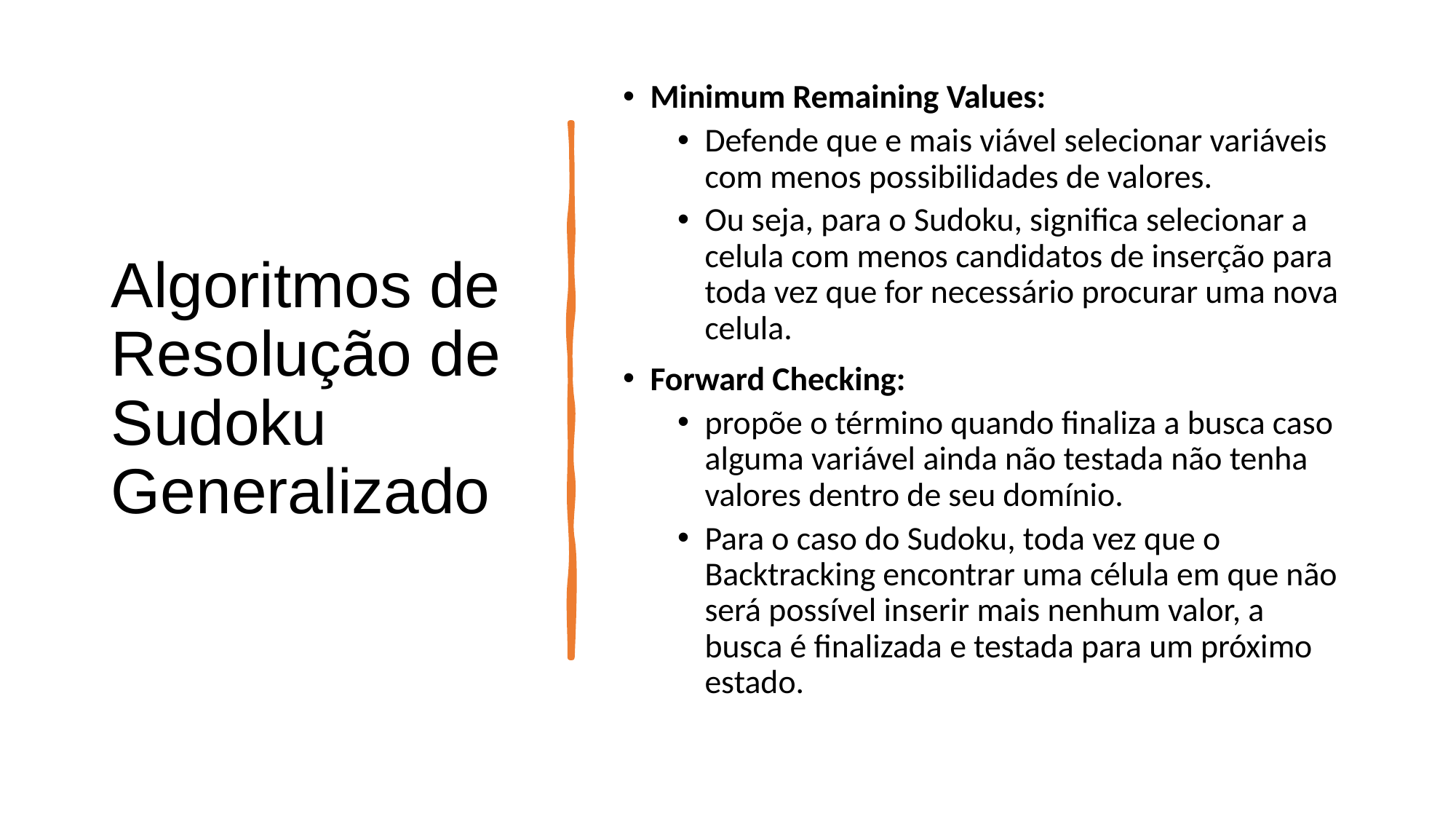

# Algoritmos de Resolução de Sudoku Generalizado
Minimum Remaining Values:
Defende que e mais viável selecionar variáveis com menos possibilidades de valores.
Ou seja, para o Sudoku, significa selecionar a celula com menos candidatos de inserção para toda vez que for necessário procurar uma nova celula.
Forward Checking:
propõe o término quando finaliza a busca caso alguma variável ainda não testada não tenha valores dentro de seu domínio.
Para o caso do Sudoku, toda vez que o Backtracking encontrar uma célula em que não será possível inserir mais nenhum valor, a busca é finalizada e testada para um próximo estado.